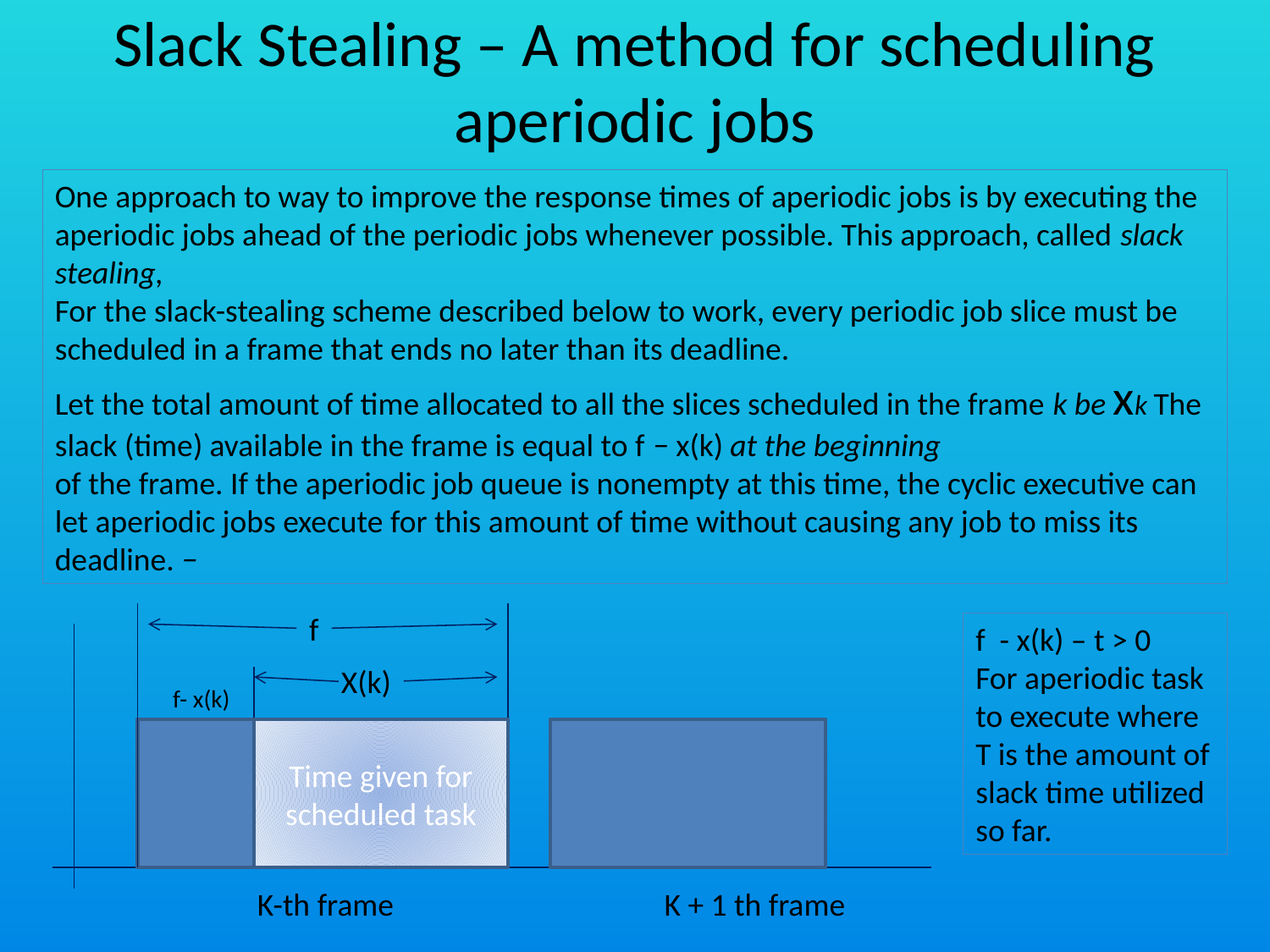

# Slack Stealing – A method for scheduling aperiodic jobs
One approach to way to improve the response times of aperiodic jobs is by executing the aperiodic jobs ahead of the periodic jobs whenever possible. This approach, called slack stealing,
For the slack-stealing scheme described below to work, every periodic job slice must be scheduled in a frame that ends no later than its deadline.
Let the total amount of time allocated to all the slices scheduled in the frame k be xk The slack (time) available in the frame is equal to f − x(k) at the beginning
of the frame. If the aperiodic job queue is nonempty at this time, the cyclic executive can let aperiodic jobs execute for this amount of time without causing any job to miss its deadline. −

f
f  - x(k) – t > 0
For aperiodic task to execute where
T is the amount of slack time utilized so far.
X(k)
 f- x(k)

Time given for scheduled task

K-th frame
K + 1 th frame